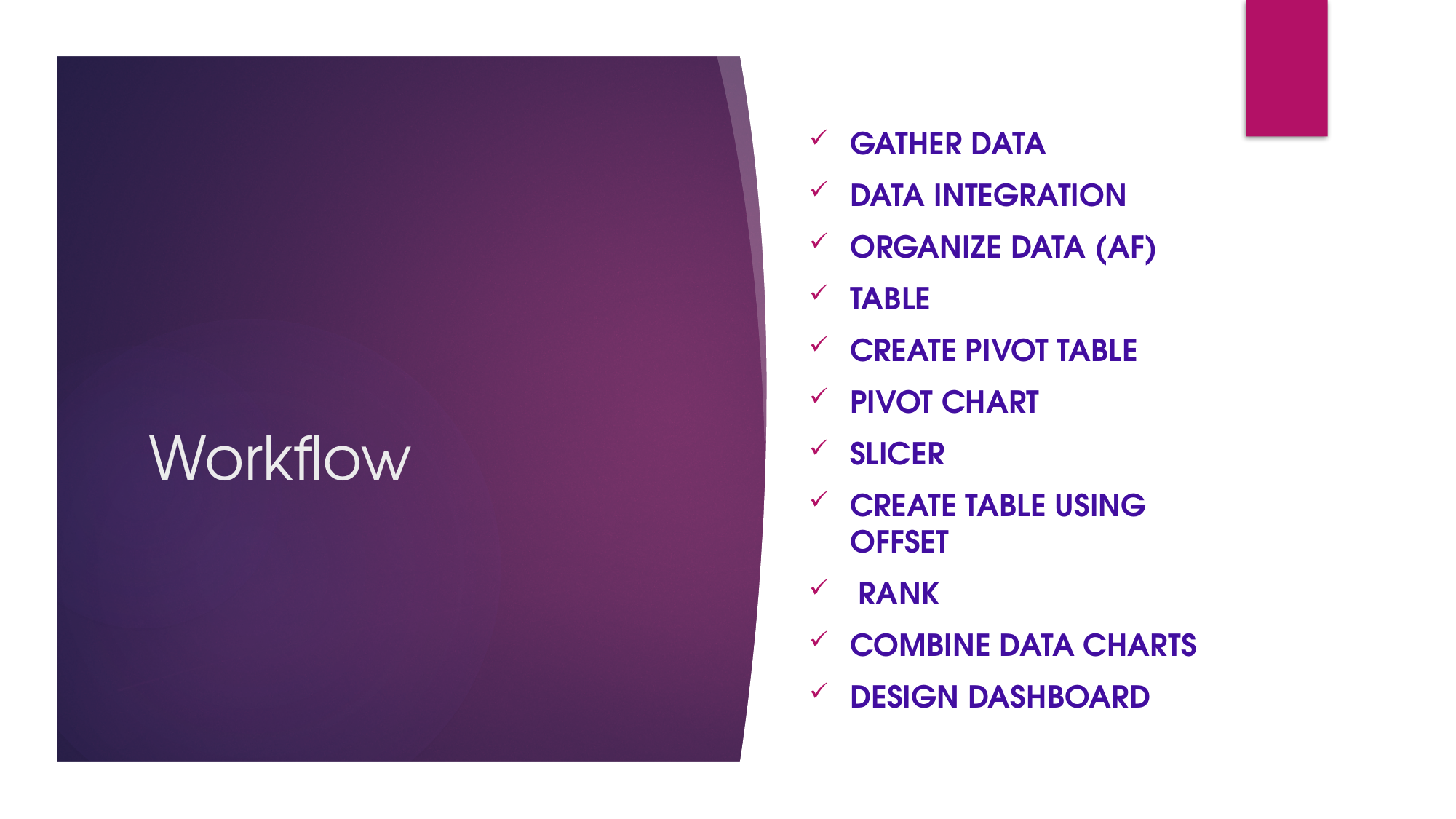

Gather data
Data integration
Organize data (af)
table
Create pivot table
Pivot chart
slicer
Create table using offset
 rank
Combine data charts
Design dashboard

# Workflow